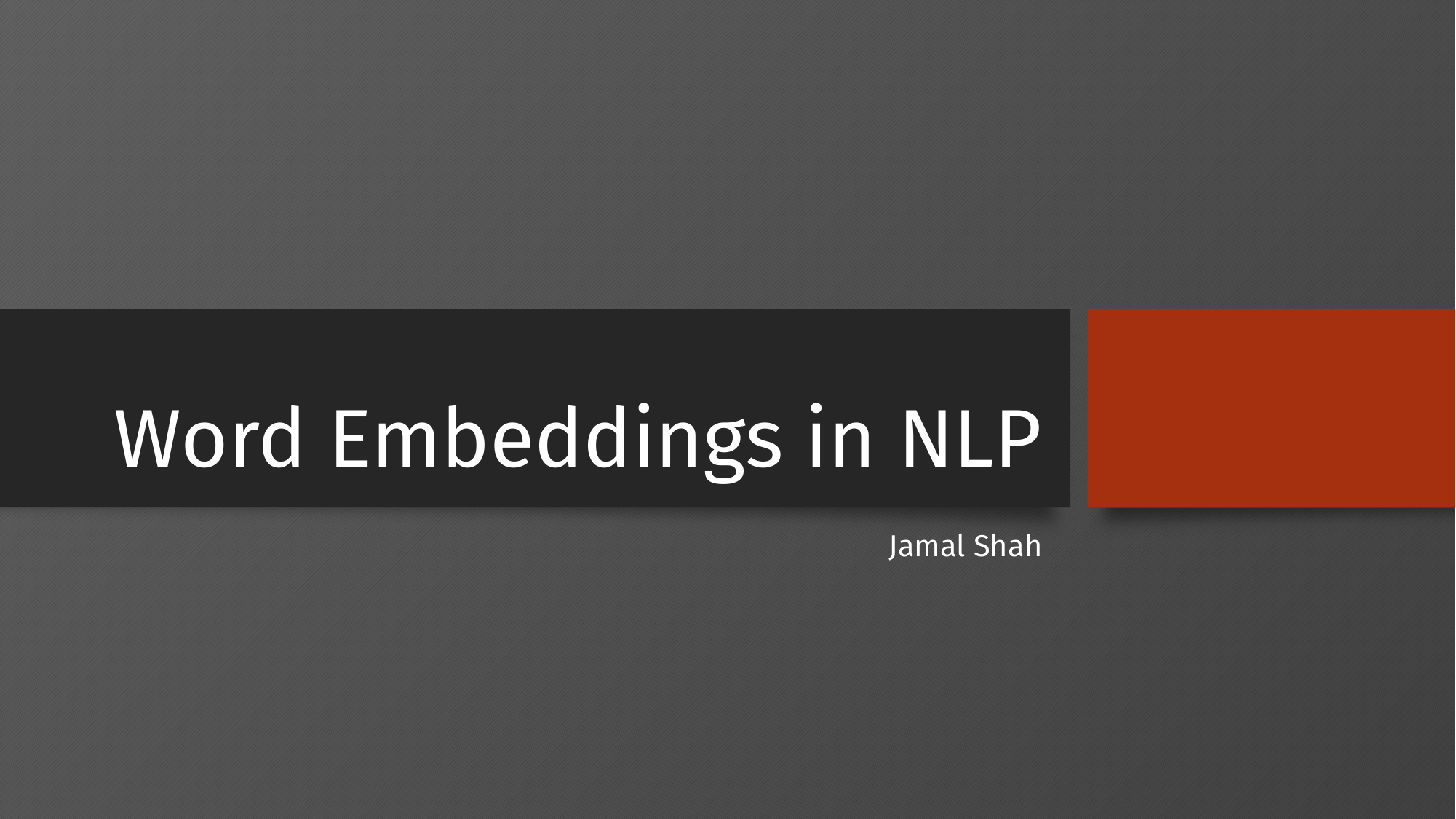

# Word Embeddings in NLP
Jamal Shah